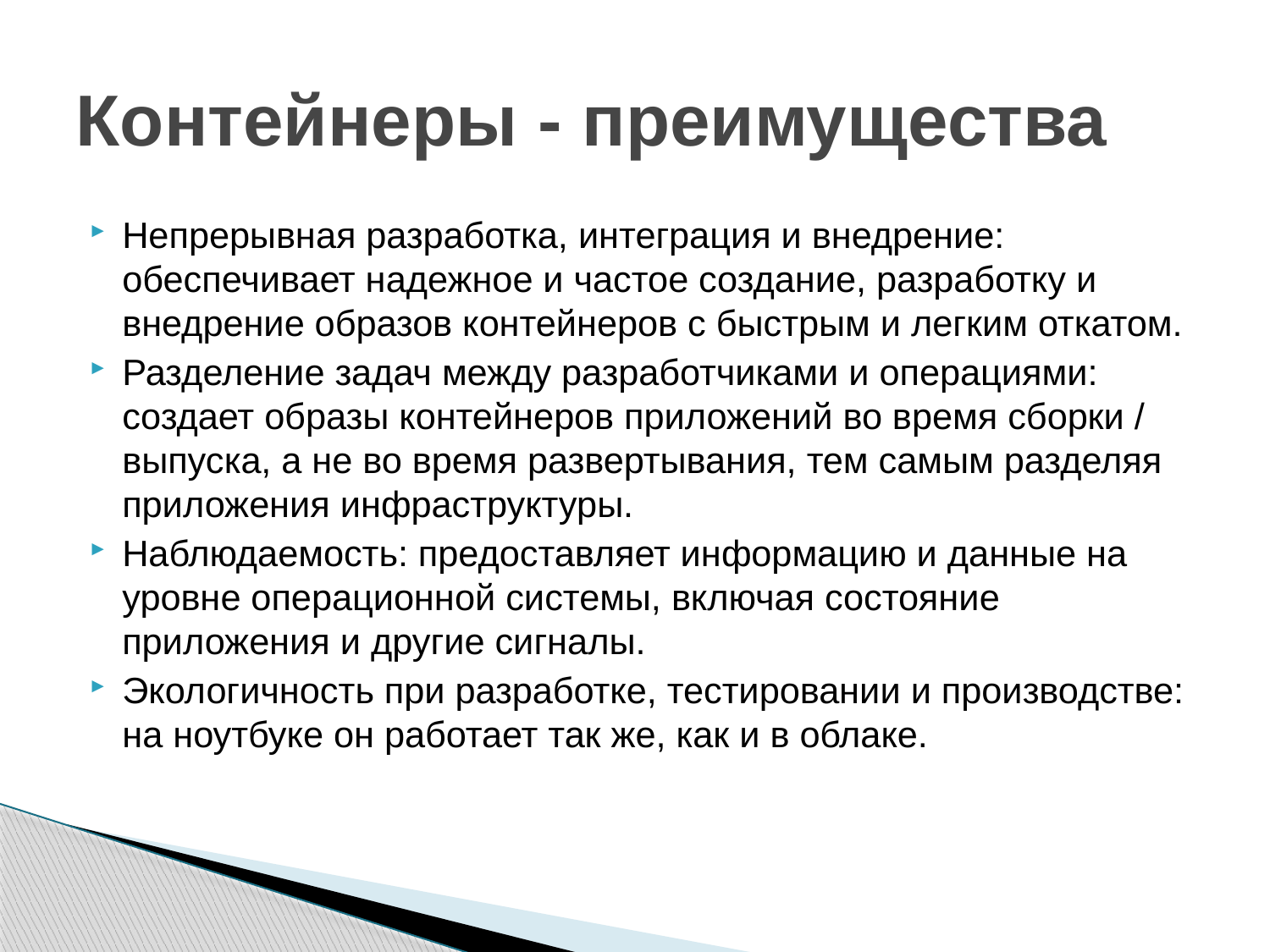

# Контейнеры - преимущества
Непрерывная разработка, интеграция и внедрение: обеспечивает надежное и частое создание, разработку и внедрение образов контейнеров с быстрым и легким откатом.
Разделение задач между разработчиками и операциями: создает образы контейнеров приложений во время сборки / выпуска, а не во время развертывания, тем самым разделяя приложения инфраструктуры.
Наблюдаемость: предоставляет информацию и данные на уровне операционной системы, включая состояние приложения и другие сигналы.
Экологичность при разработке, тестировании и производстве: на ноутбуке он работает так же, как и в облаке.